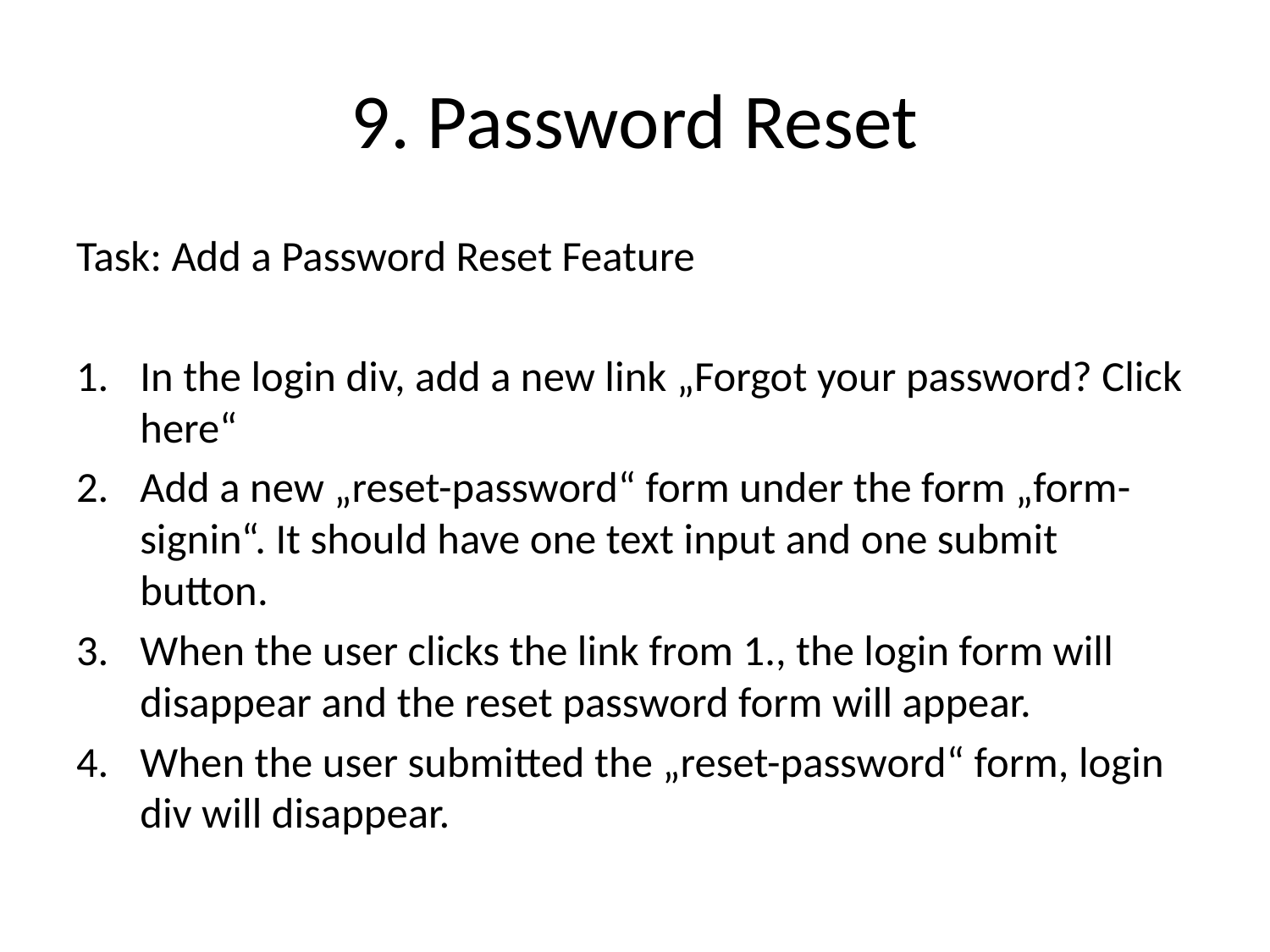

# 9. Password Reset
Task: Add a Password Reset Feature

In the login div, add a new link „Forgot your password? Click here“
Add a new „reset-password“ form under the form „form-signin“. It should have one text input and one submit button.
When the user clicks the link from 1., the login form will disappear and the reset password form will appear.
When the user submitted the „reset-password“ form, login div will disappear.